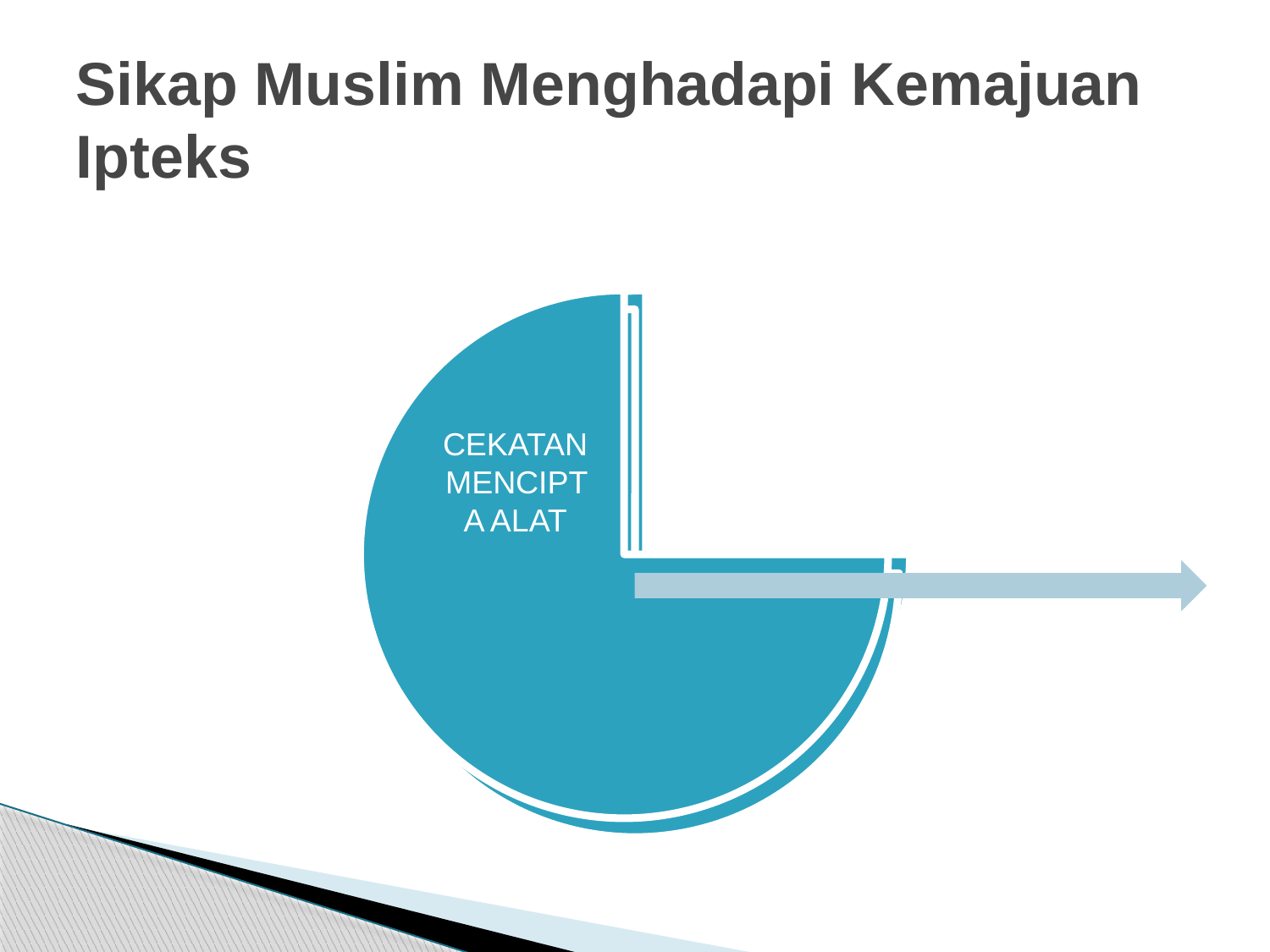

# Sikap Muslim Menghadapi Kemajuan Ipteks
MENGHARGAI
WAKTU
ETOS KERJA KUAR
CEKATAN
MENCIPTA ALAT